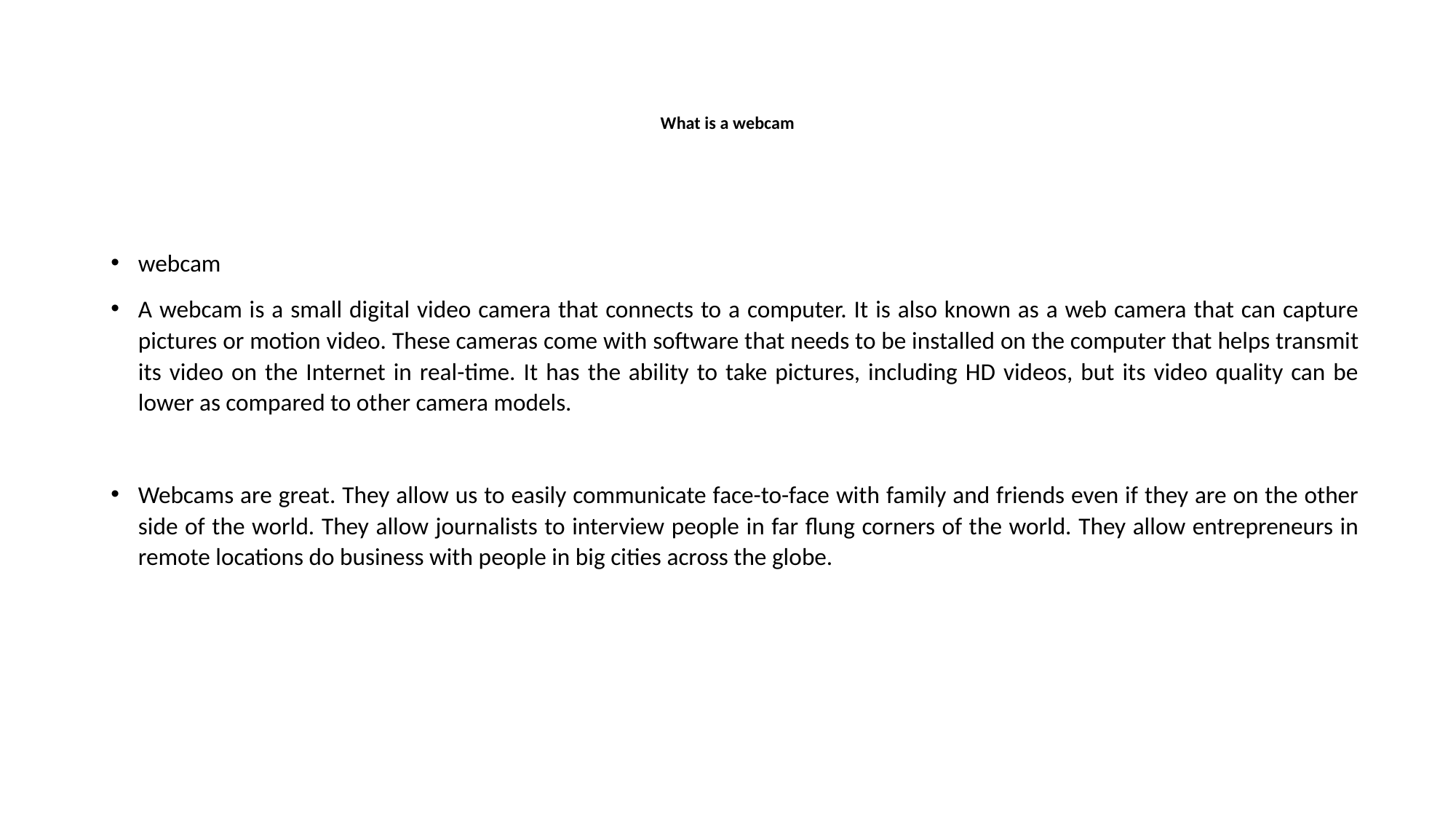

# What is a webcam

webcam
A webcam is a small digital video camera that connects to a computer. It is also known as a web camera that can capture pictures or motion video. These cameras come with software that needs to be installed on the computer that helps transmit its video on the Internet in real-time. It has the ability to take pictures, including HD videos, but its video quality can be lower as compared to other camera models.

Webcams are great. They allow us to easily communicate face-to-face with family and friends even if they are on the other side of the world. They allow journalists to interview people in far flung corners of the world. They allow entrepreneurs in remote locations do business with people in big cities across the globe.